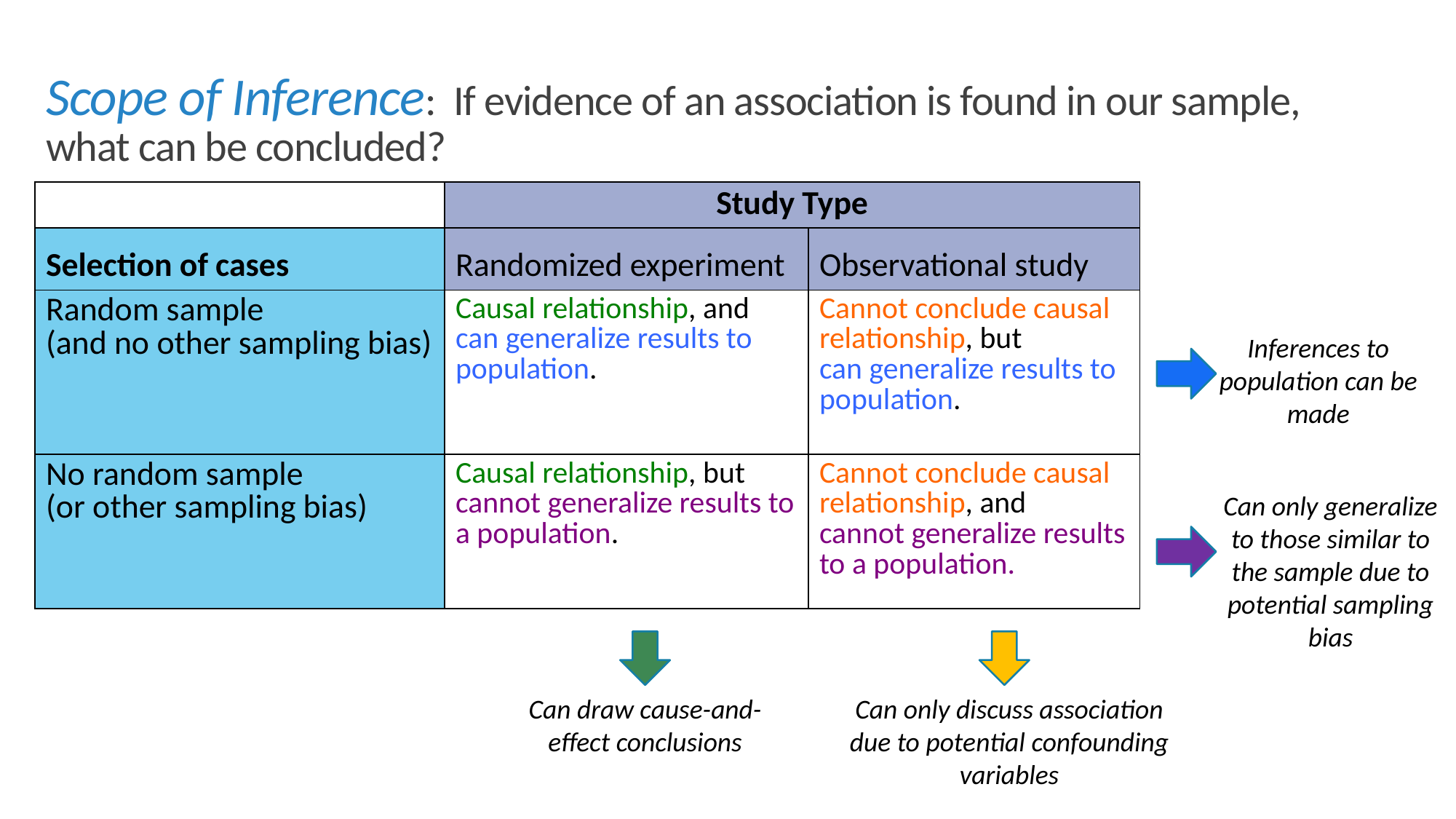

# Scope of Inference:  If evidence of an association is found in our sample, what can be concluded?
|  | Study Type |  |
| --- | --- | --- |
| Selection of cases | Randomized experiment | Observational study |
| Random sample (and no other sampling bias) | Causal relationship, and can generalize results to population. | Cannot conclude causal relationship, but can generalize results to population. |
| No random sample (or other sampling bias) | Causal relationship, but cannot generalize results to a population. | Cannot conclude causal relationship, and cannot generalize results to a population. |
Inferences to population can be made

Can only generalize to those similar to the sample due to potential sampling bias

Can draw cause-and-effect conclusions
Can only discuss association due to potential confounding variables